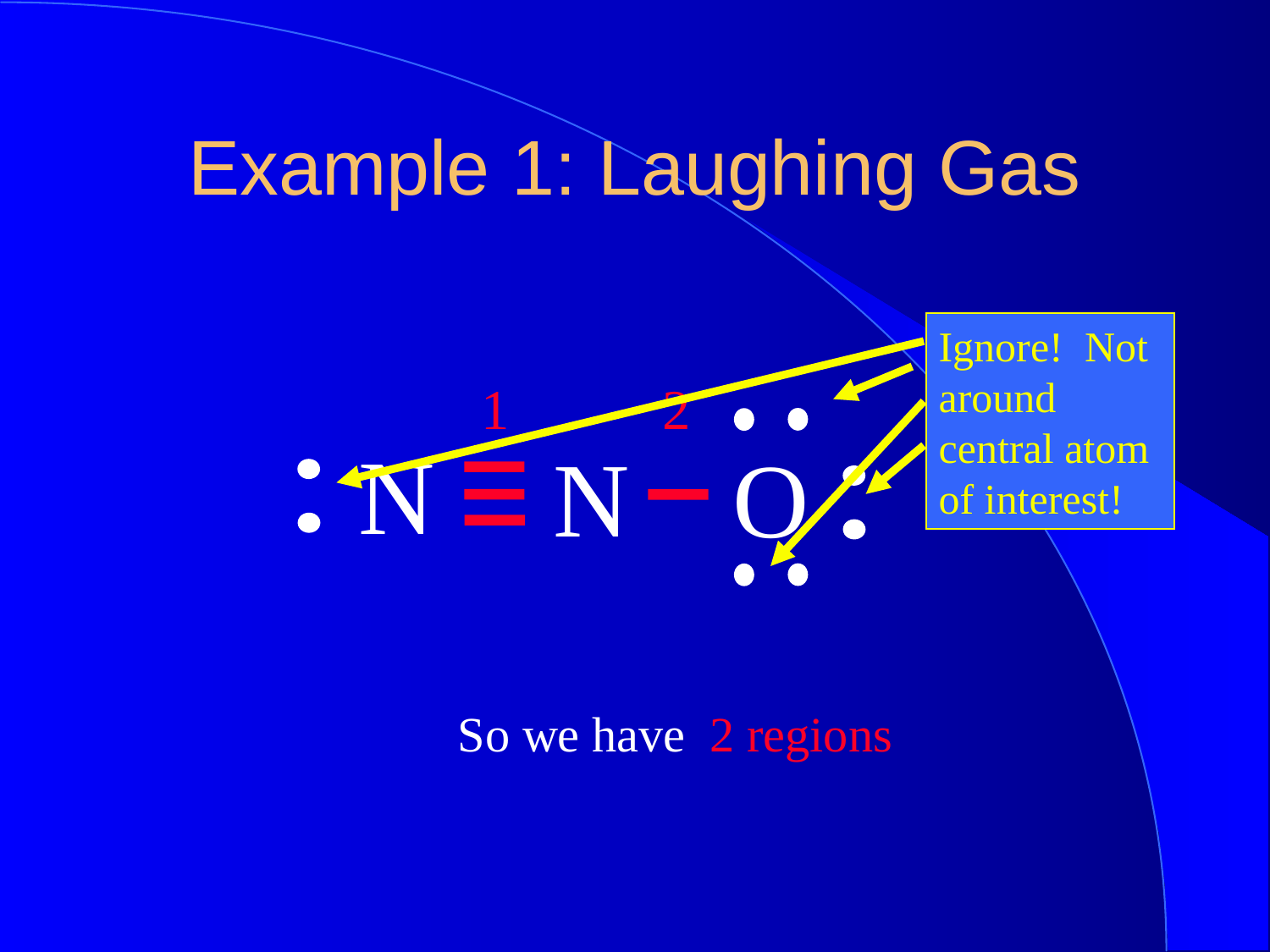

Example 1: Laughing Gas
Ignore!  Not around central atom of interest!

1

2

N
N
O

So we have  2 regions